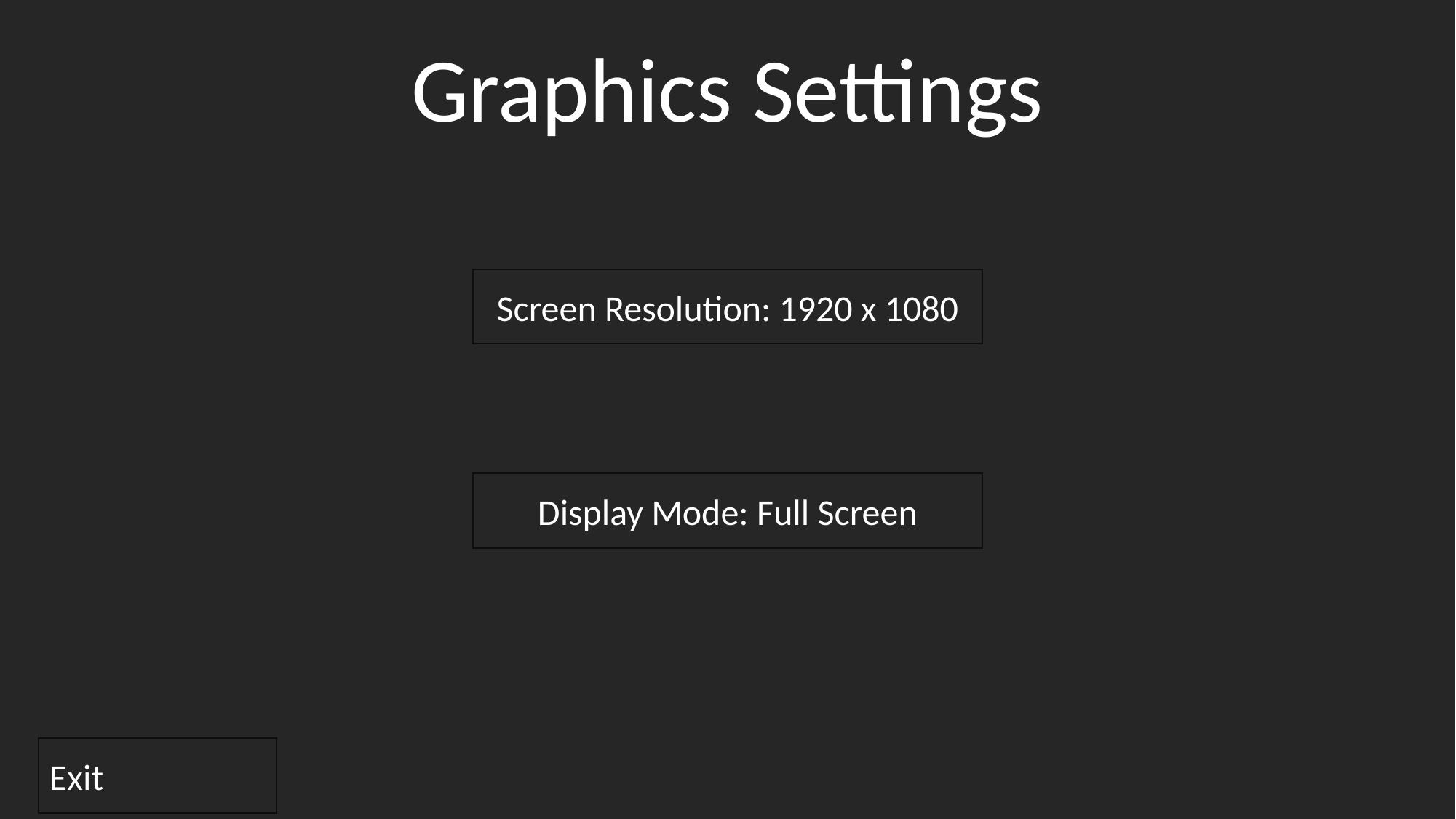

Graphics Settings
#
Screen Resolution: 1920 x 1080

Display Mode: Full Screen
Exit